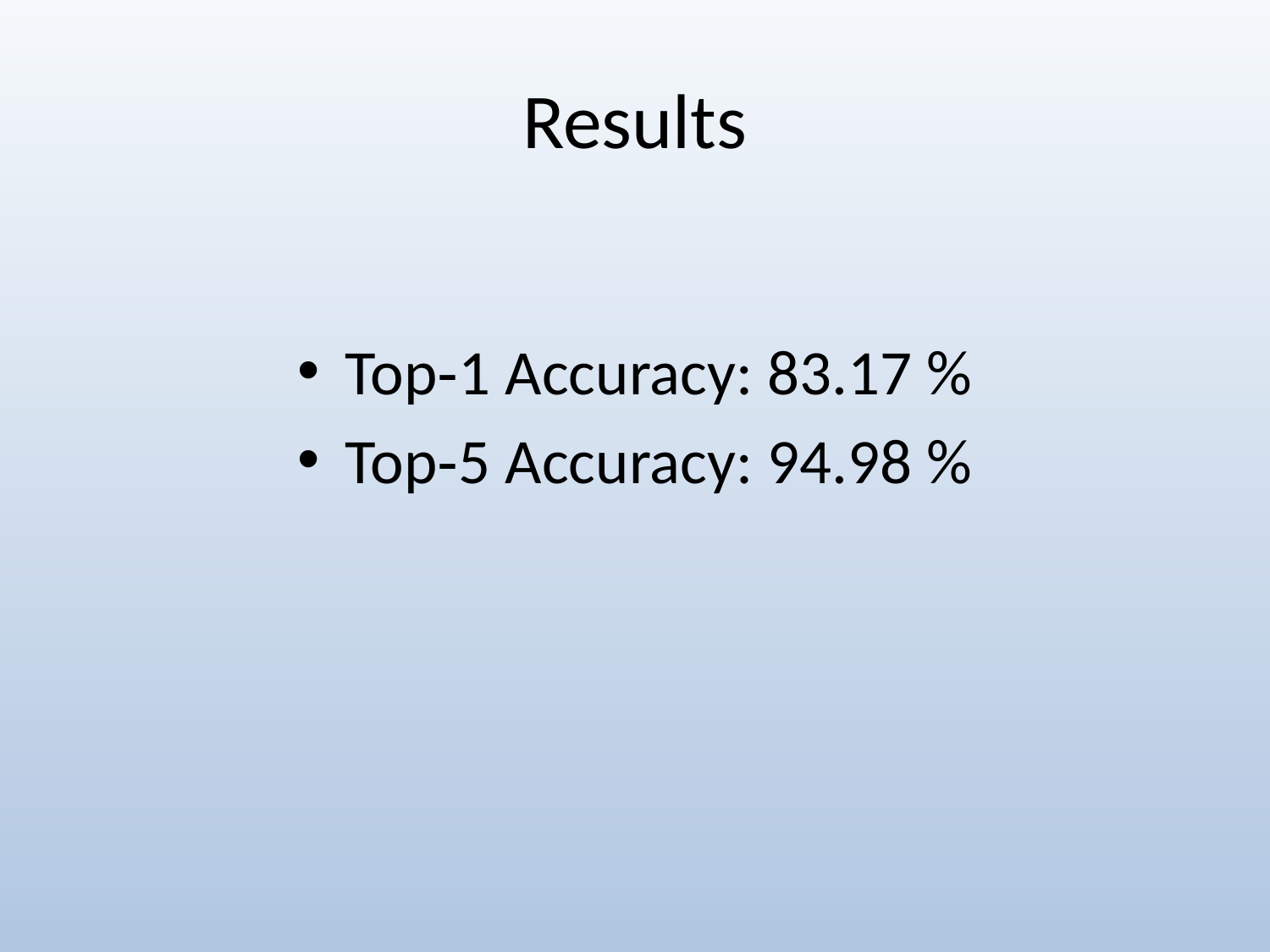

# Results
Top‑1 Accuracy: 83.17 %
Top‑5 Accuracy: 94.98 %